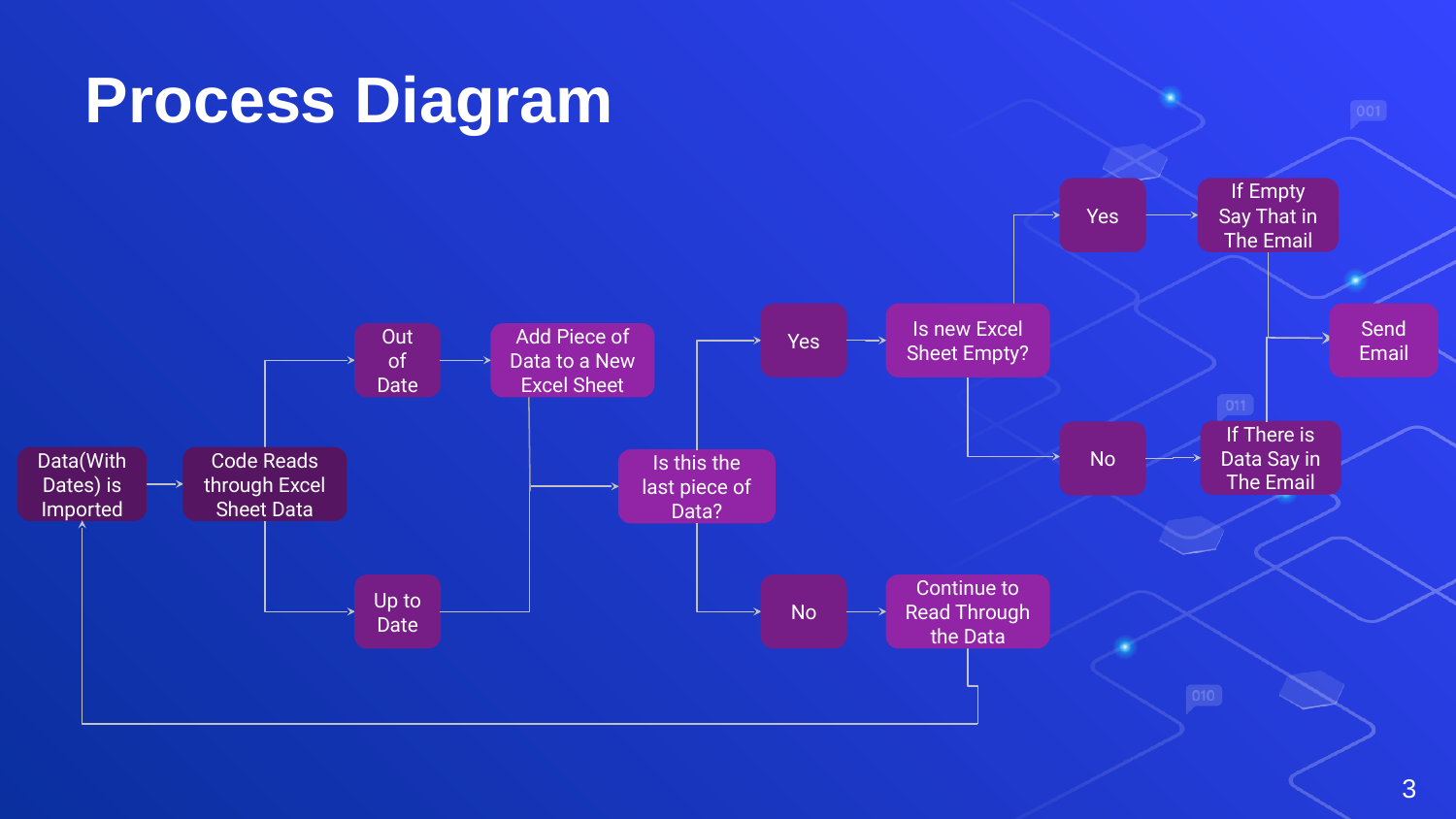

# Process Diagram
Yes
If Empty Say That in The Email
Send Email
Yes
Is new Excel Sheet Empty?
Out of Date
Add Piece of Data to a New Excel Sheet
If There is Data Say in The Email
No
Code Reads through Excel Sheet Data
Data(With Dates) is Imported
Is this the last piece of Data?
Up to Date
No
Continue to Read Through the Data
3